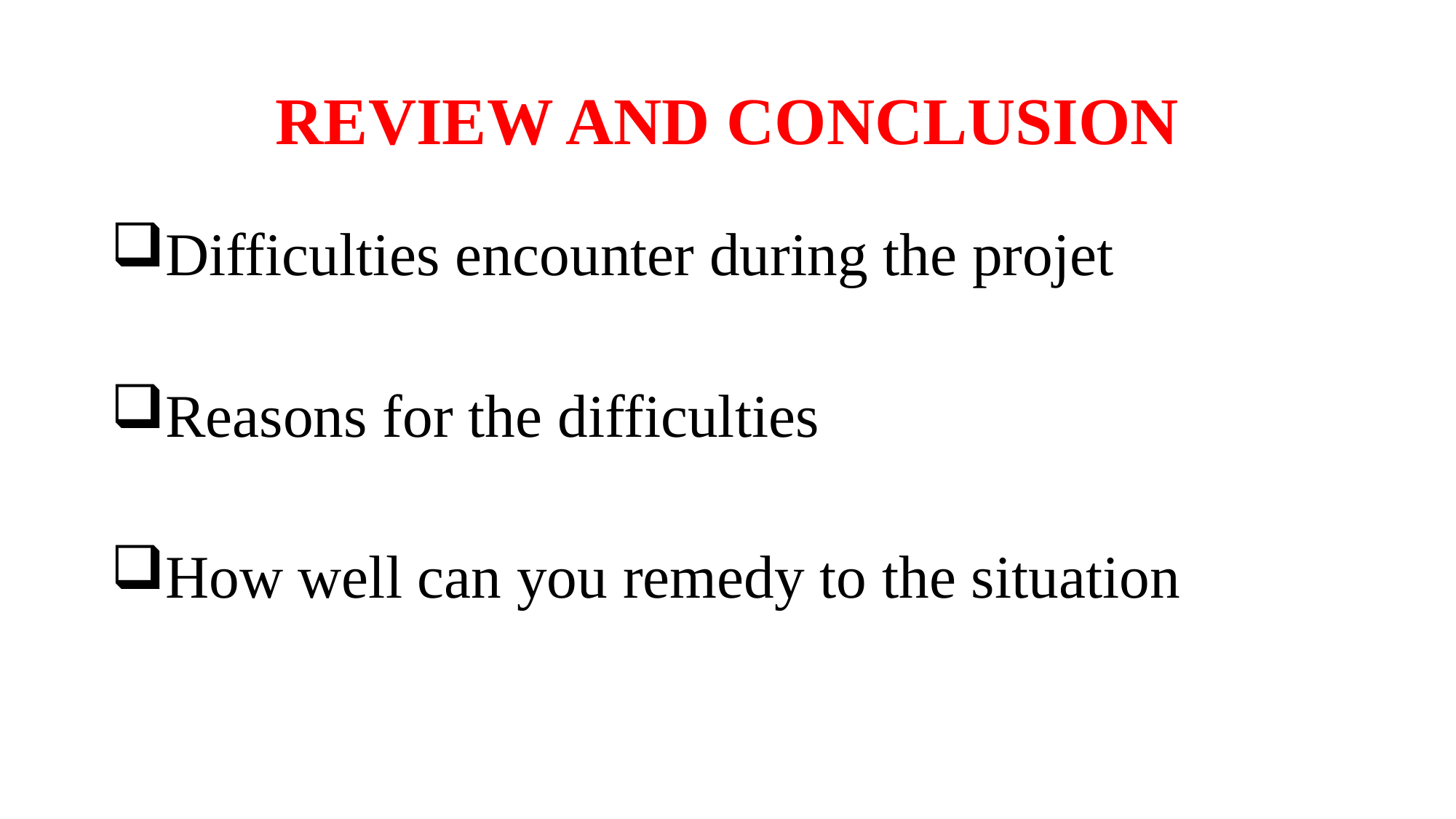

# REVIEW AND CONCLUSION
Difficulties encounter during the projet

Reasons for the difficulties

How well can you remedy to the situation